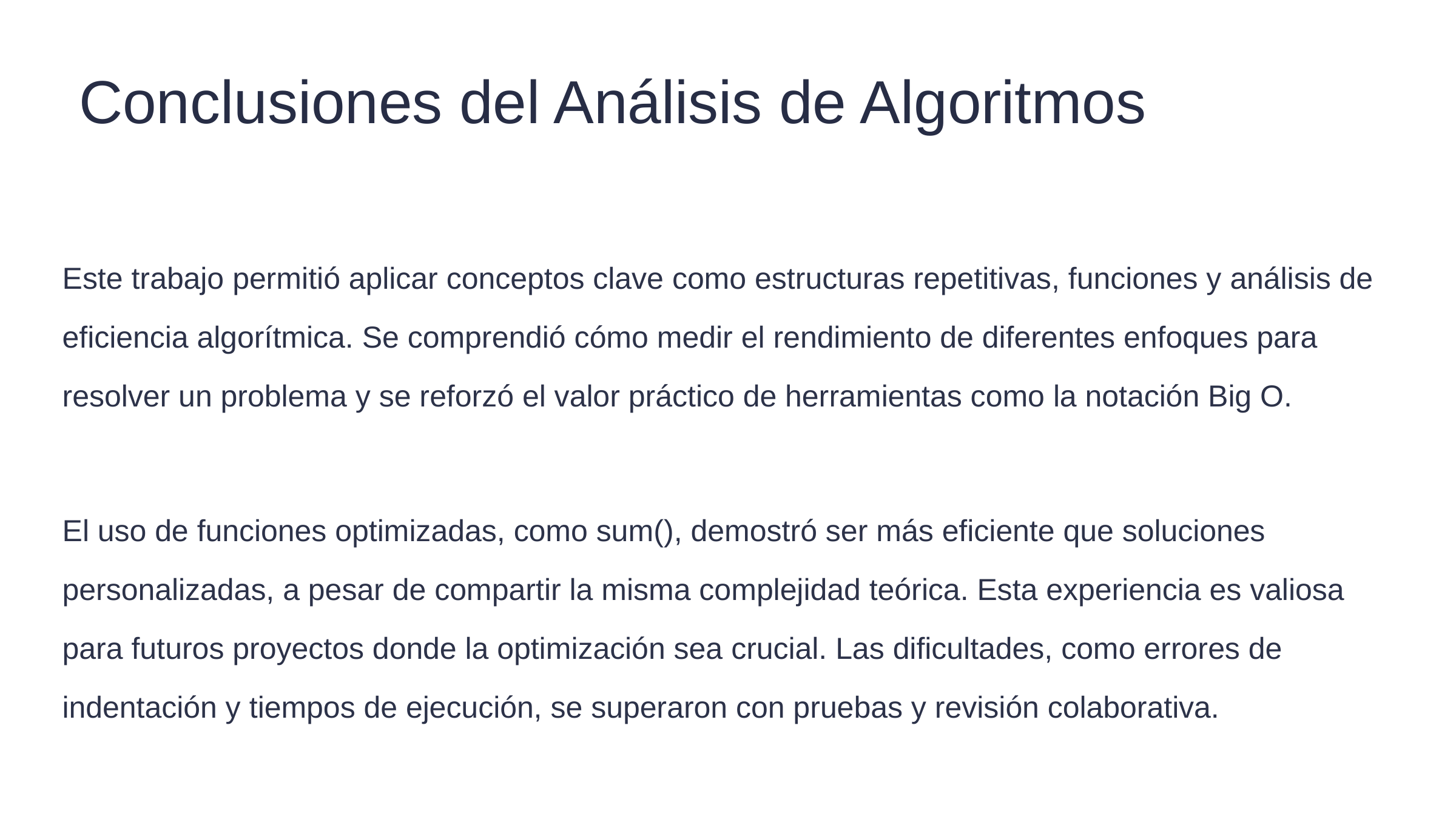

Conclusiones del Análisis de Algoritmos
Este trabajo permitió aplicar conceptos clave como estructuras repetitivas, funciones y análisis de eficiencia algorítmica. Se comprendió cómo medir el rendimiento de diferentes enfoques para resolver un problema y se reforzó el valor práctico de herramientas como la notación Big O.
El uso de funciones optimizadas, como sum(), demostró ser más eficiente que soluciones personalizadas, a pesar de compartir la misma complejidad teórica. Esta experiencia es valiosa para futuros proyectos donde la optimización sea crucial. Las dificultades, como errores de indentación y tiempos de ejecución, se superaron con pruebas y revisión colaborativa.